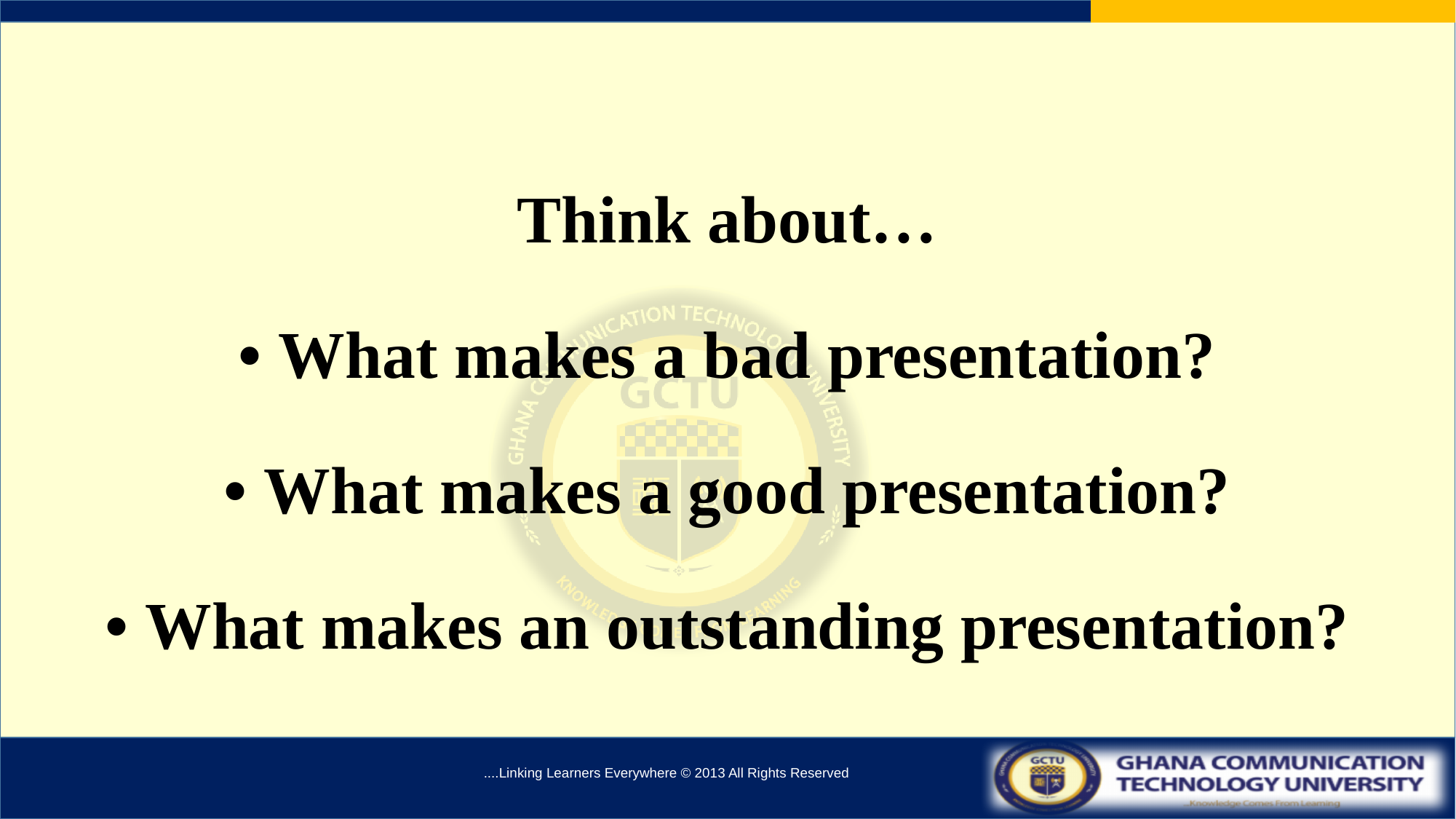

#
Think about…
• What makes a bad presentation?
• What makes a good presentation?
• What makes an outstanding presentation?
....Linking Learners Everywhere © 2013 All Rights Reserved